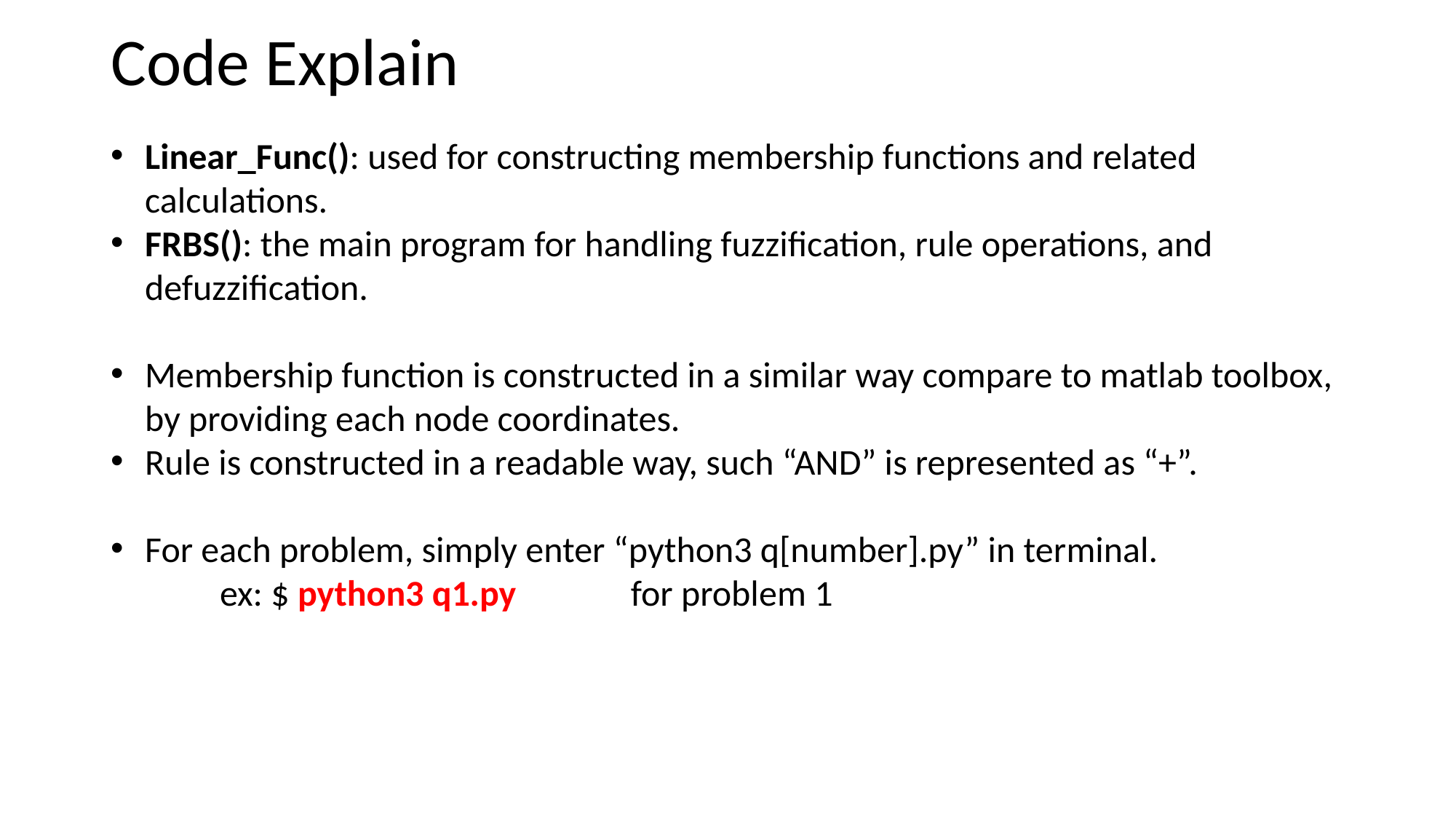

# Code Explain
Linear_Func(): used for constructing membership functions and related calculations.
FRBS(): the main program for handling fuzzification, rule operations, and defuzzification.

Membership function is constructed in a similar way compare to matlab toolbox, by providing each node coordinates.
Rule is constructed in a readable way, such “AND” is represented as “+”.

For each problem, simply enter “python3 q[number].py” in terminal.
	ex: $ python3 q1.py              for problem 1